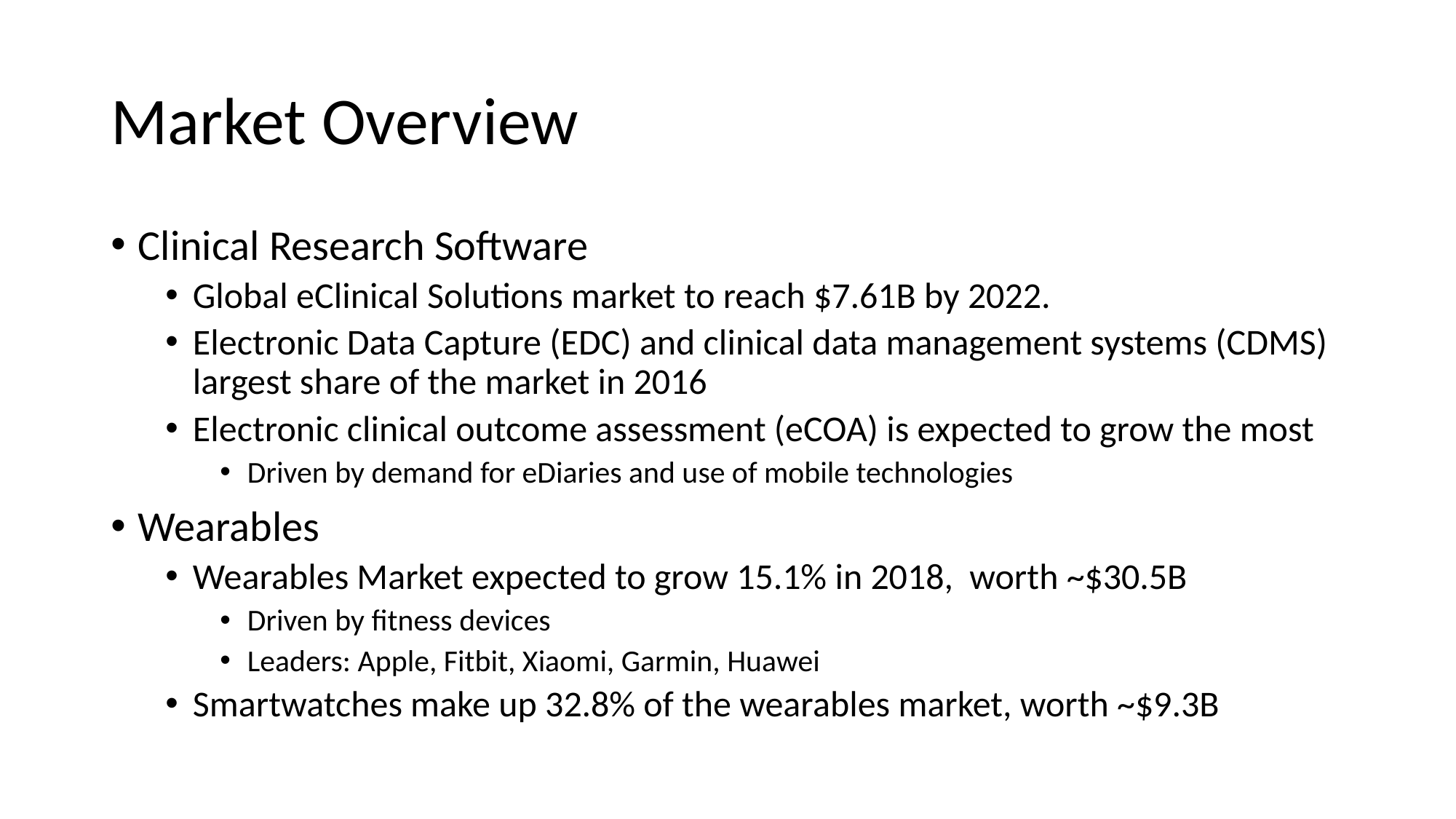

# Market Overview
Clinical Research Software
Global eClinical Solutions market to reach $7.61B by 2022.
Electronic Data Capture (EDC) and clinical data management systems (CDMS) largest share of the market in 2016
Electronic clinical outcome assessment (eCOA) is expected to grow the most
Driven by demand for eDiaries and use of mobile technologies
Wearables
Wearables Market expected to grow 15.1% in 2018,  worth ~$30.5B
Driven by fitness devices
Leaders: Apple, Fitbit, Xiaomi, Garmin, Huawei
Smartwatches make up 32.8% of the wearables market, worth ~$9.3B